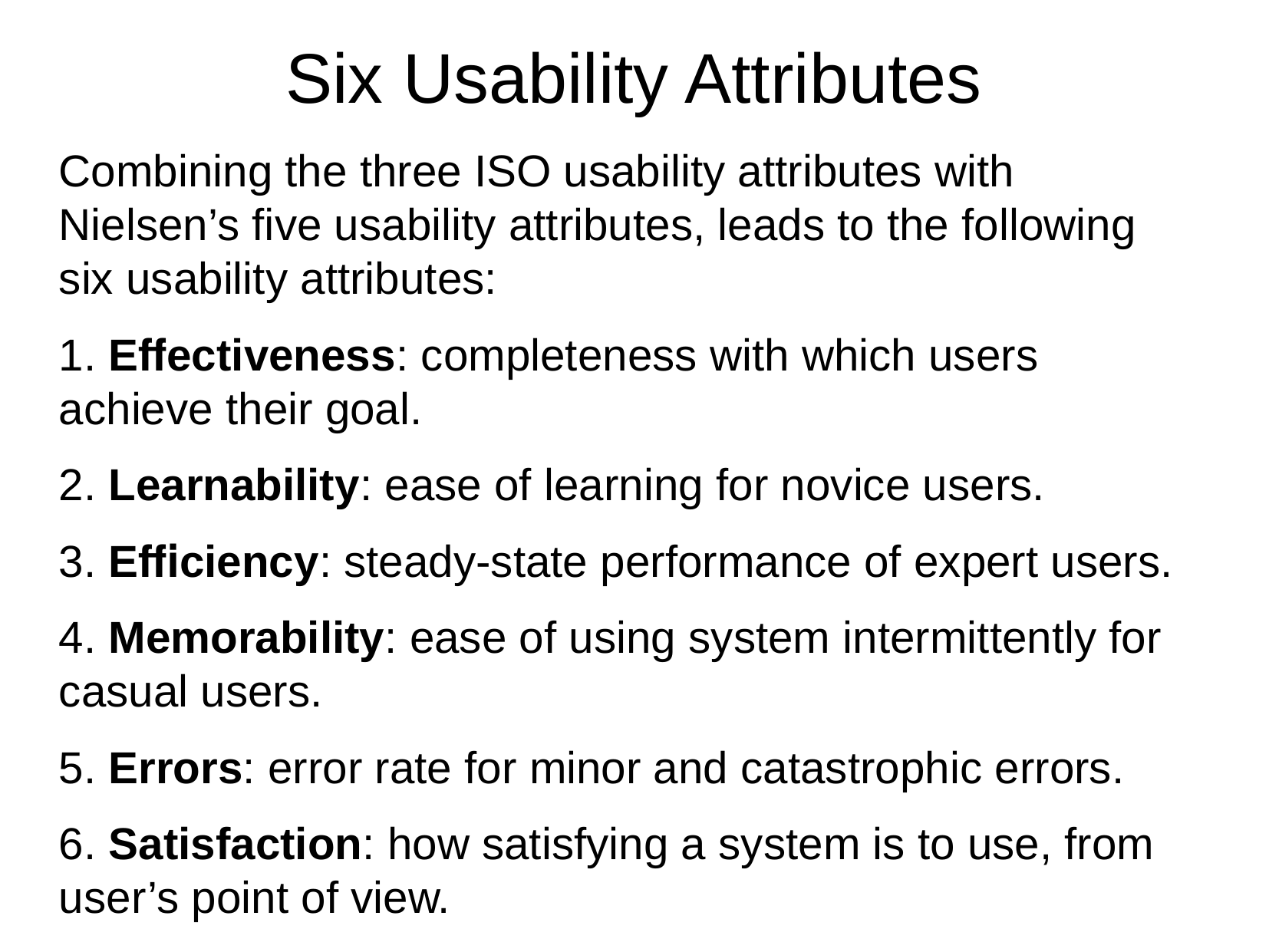

Six Usability Attributes
Combining the three ISO usability attributes with Nielsen’s ﬁve usability attributes, leads to the following six usability attributes:
1. Eﬀectiveness: completeness with which users achieve their goal.
2. Learnability: ease of learning for novice users.
3. Eﬃciency: steady-state performance of expert users.
4. Memorability: ease of using system intermittently for casual users.
5. Errors: error rate for minor and catastrophic errors.
6. Satisfaction: how satisfying a system is to use, from user’s point of view.